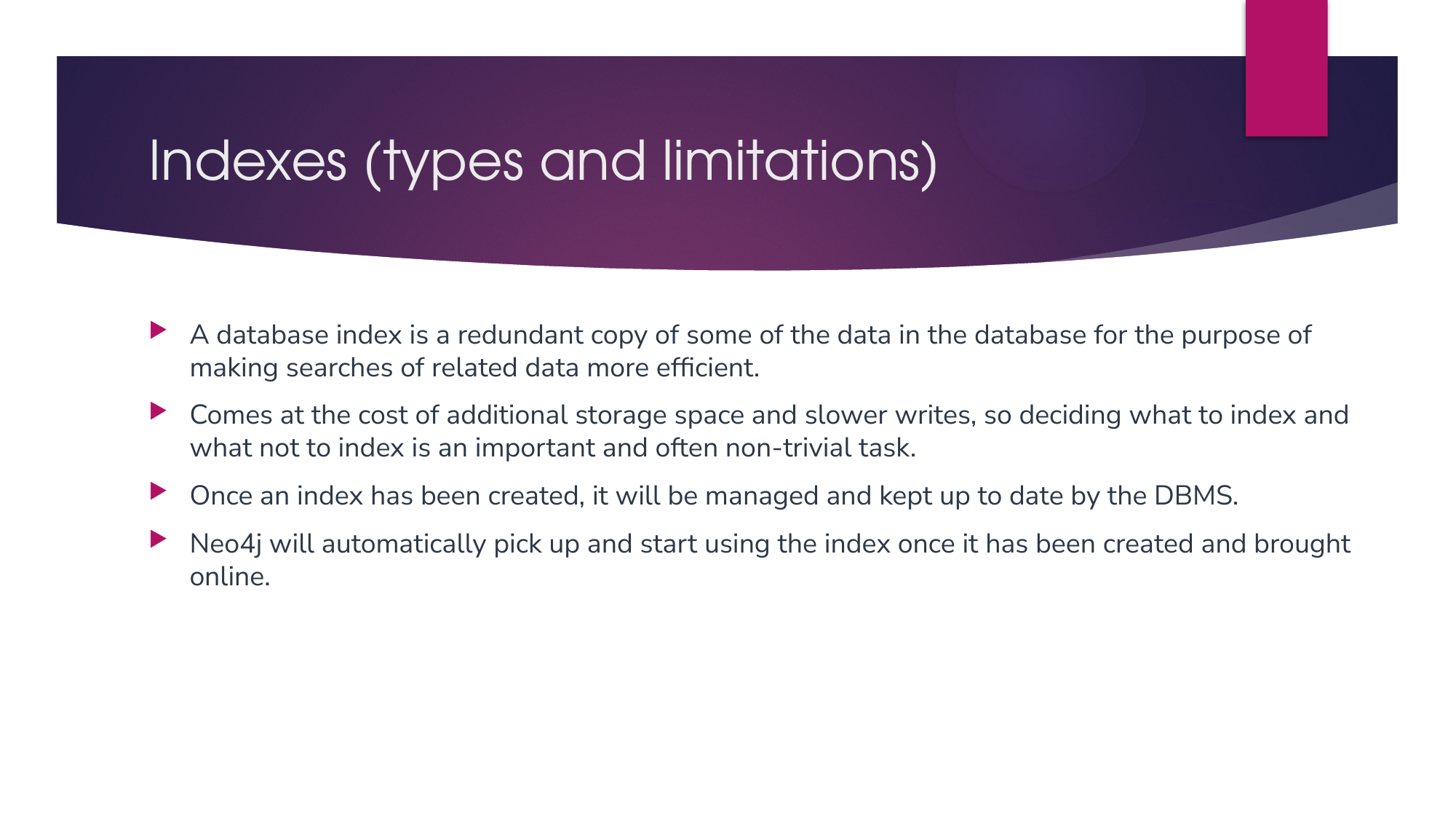

# Indexes (types and limitations)
A database index is a redundant copy of some of the data in the database for the purpose of making searches of related data more efficient.
Comes at the cost of additional storage space and slower writes, so deciding what to index and what not to index is an important and often non-trivial task.
Once an index has been created, it will be managed and kept up to date by the DBMS.
Neo4j will automatically pick up and start using the index once it has been created and brought online.